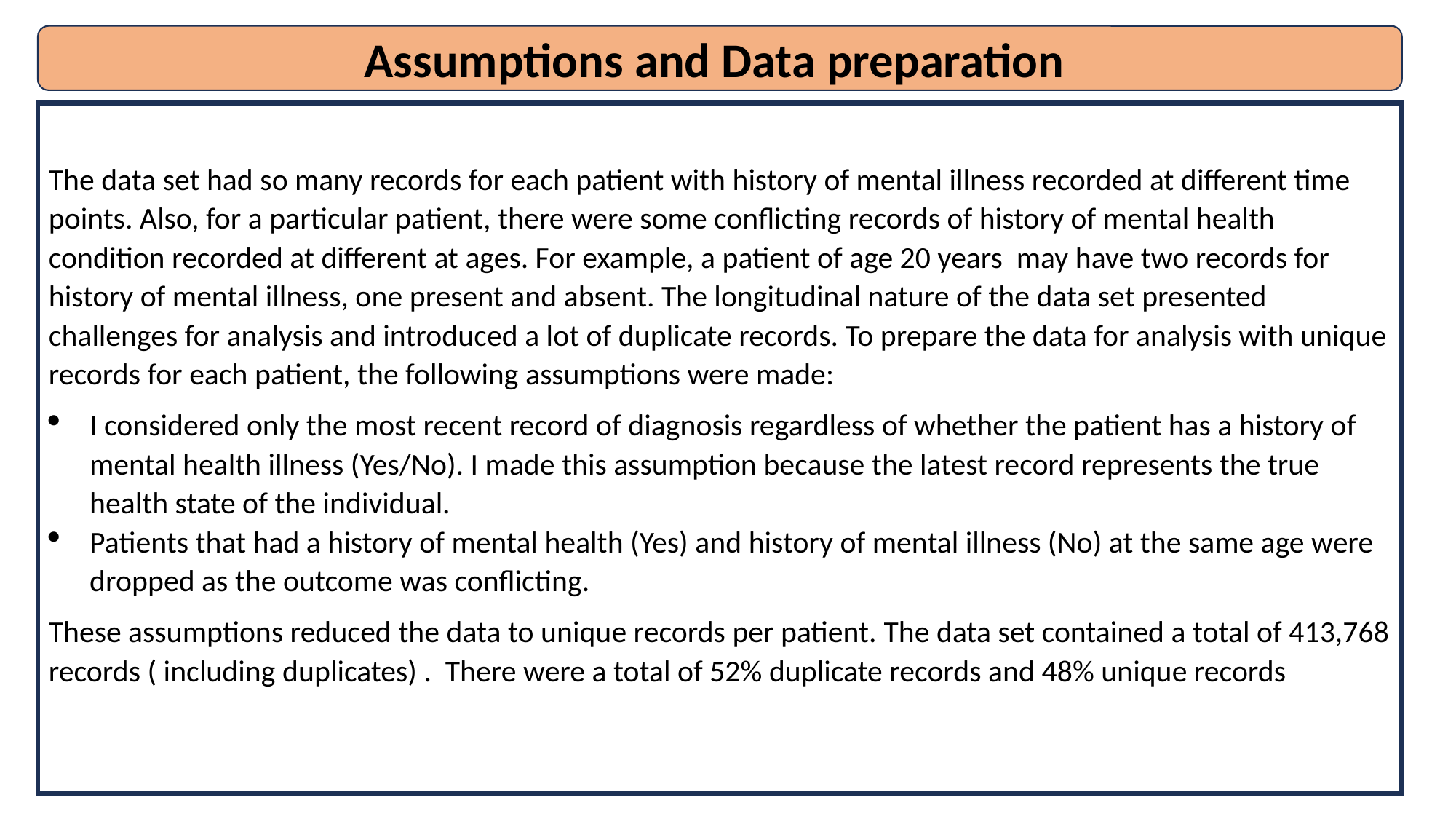

Assumptions and Data preparation
The data set had so many records for each patient with history of mental illness recorded at different time points. Also, for a particular patient, there were some conflicting records of history of mental health condition recorded at different at ages. For example, a patient of age 20 years  may have two records for history of mental illness, one present and absent. The longitudinal nature of the data set presented challenges for analysis and introduced a lot of duplicate records. To prepare the data for analysis with unique records for each patient, the following assumptions were made:
I considered only the most recent record of diagnosis regardless of whether the patient has a history of mental health illness (Yes/No). I made this assumption because the latest record represents the true health state of the individual.
Patients that had a history of mental health (Yes) and history of mental illness (No) at the same age were dropped as the outcome was conflicting.
These assumptions reduced the data to unique records per patient. The data set contained a total of 413,768 records ( including duplicates) .  There were a total of 52% duplicate records and 48% unique records